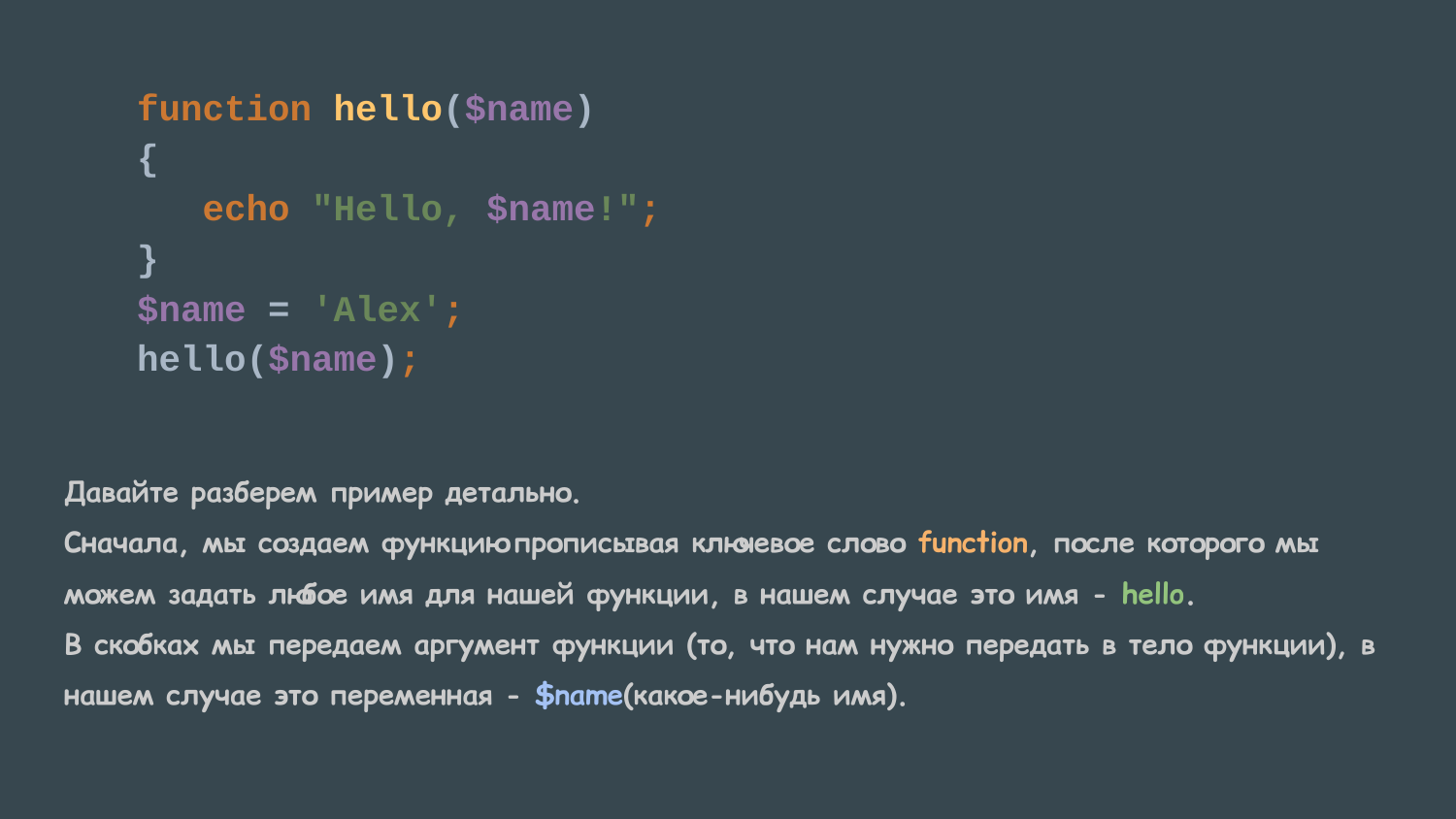

function hello($name)
{
   echo "Hello, $name!";
}
$name = 'Alex';
hello($name);

Давайте разберем пример детально.
Сначала, мы создаем функцию прописывая ключевое слово function, после которого мы можем задать любое имя для нашей функции, в нашем случае это имя - hello.
В скобках мы передаем аргумент функции (то, что нам нужно передать в тело функции), в нашем случае это переменная - $name(какое-нибудь имя).